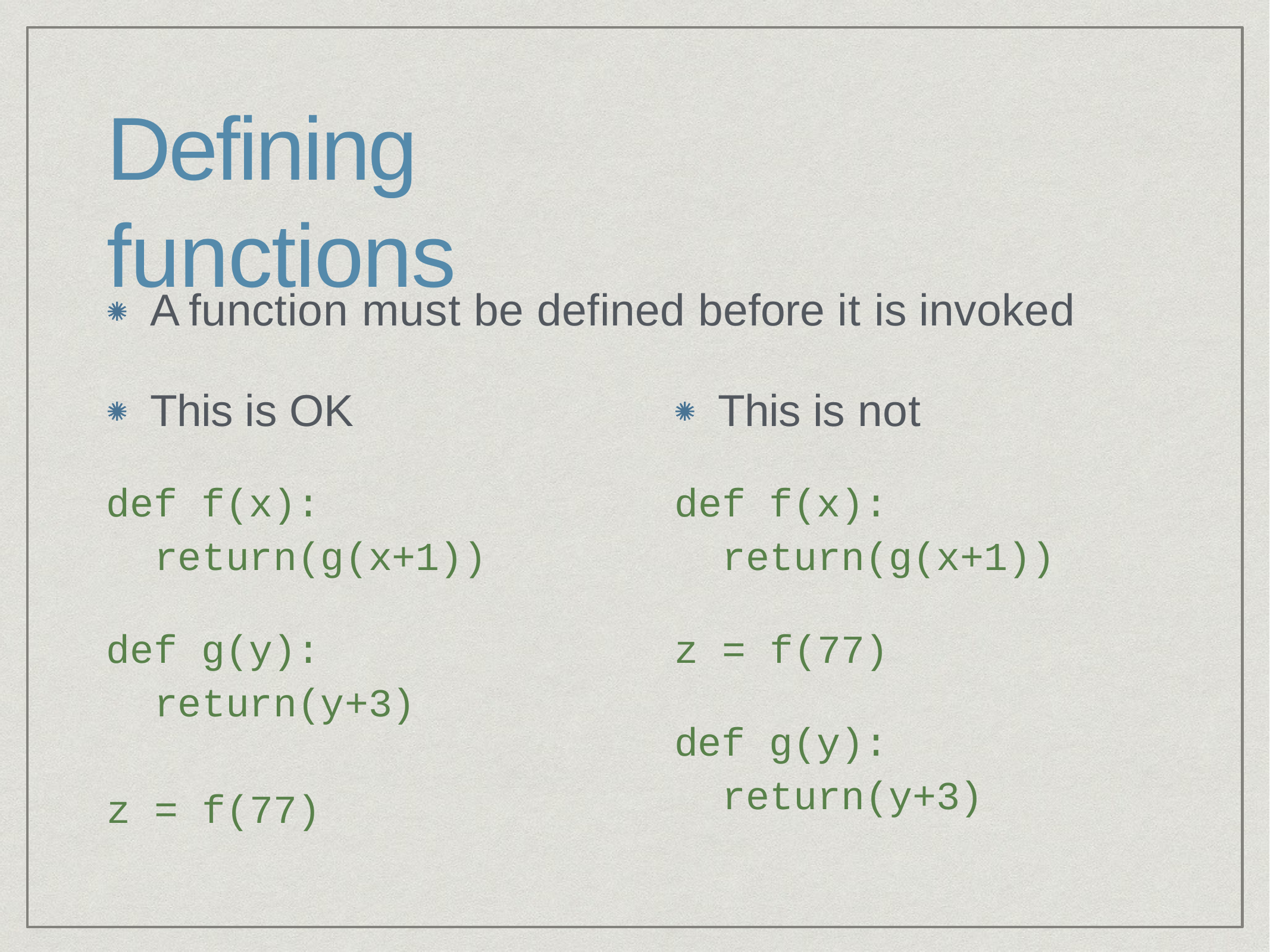

# Defining functions
A function must be defined before it is invoked

This is OK
def f(x):  return(g(x+1))
This is not
def f(x):  return(g(x+1))

def g(y):  return(y+3)
z = f(77)
def g(y):  return(y+3)
z = f(77)